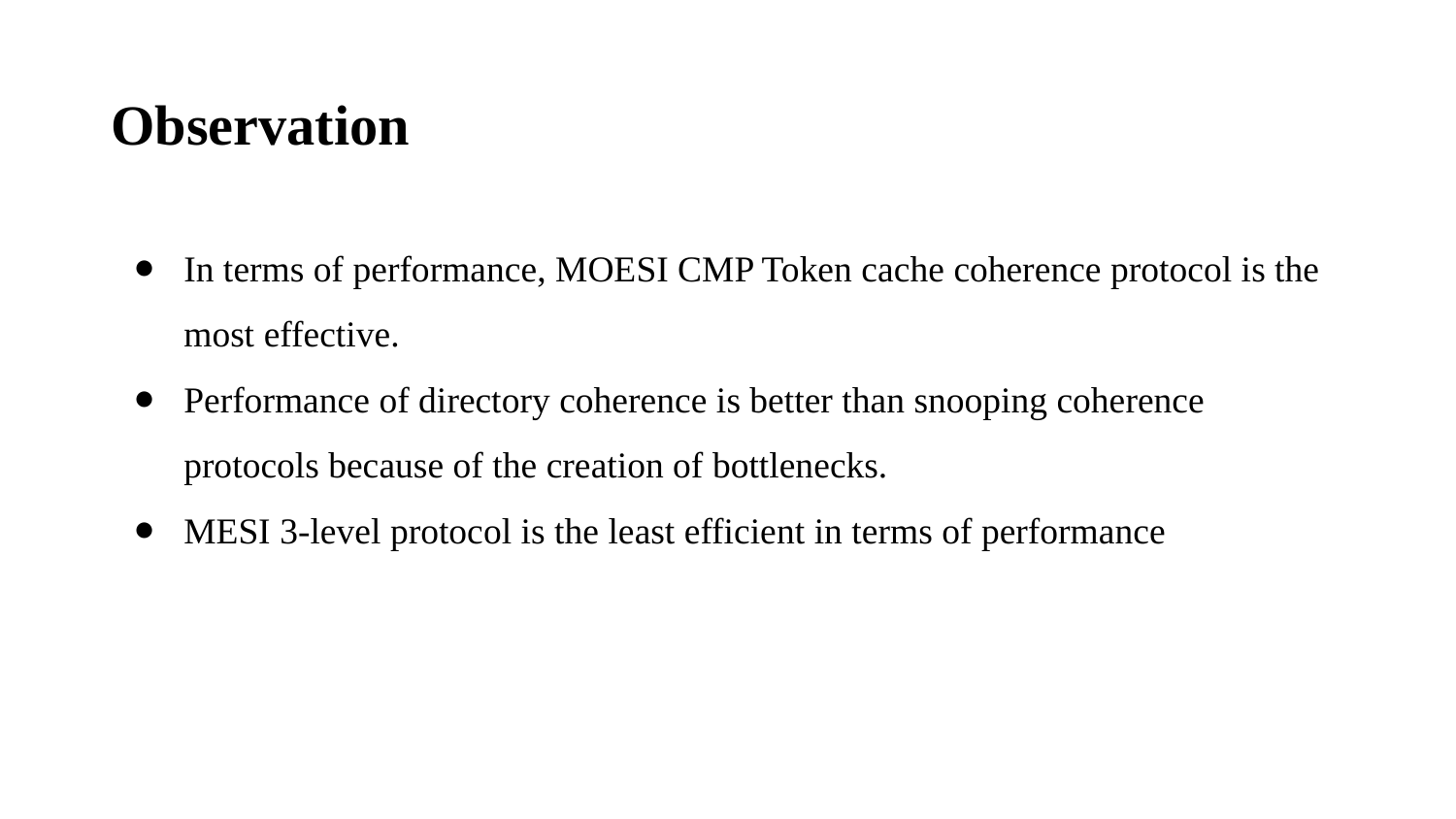

Observation
In terms of performance, MOESI CMP Token cache coherence protocol is the most effective.
Performance of directory coherence is better than snooping coherence protocols because of the creation of bottlenecks.
MESI 3-level protocol is the least efficient in terms of performance